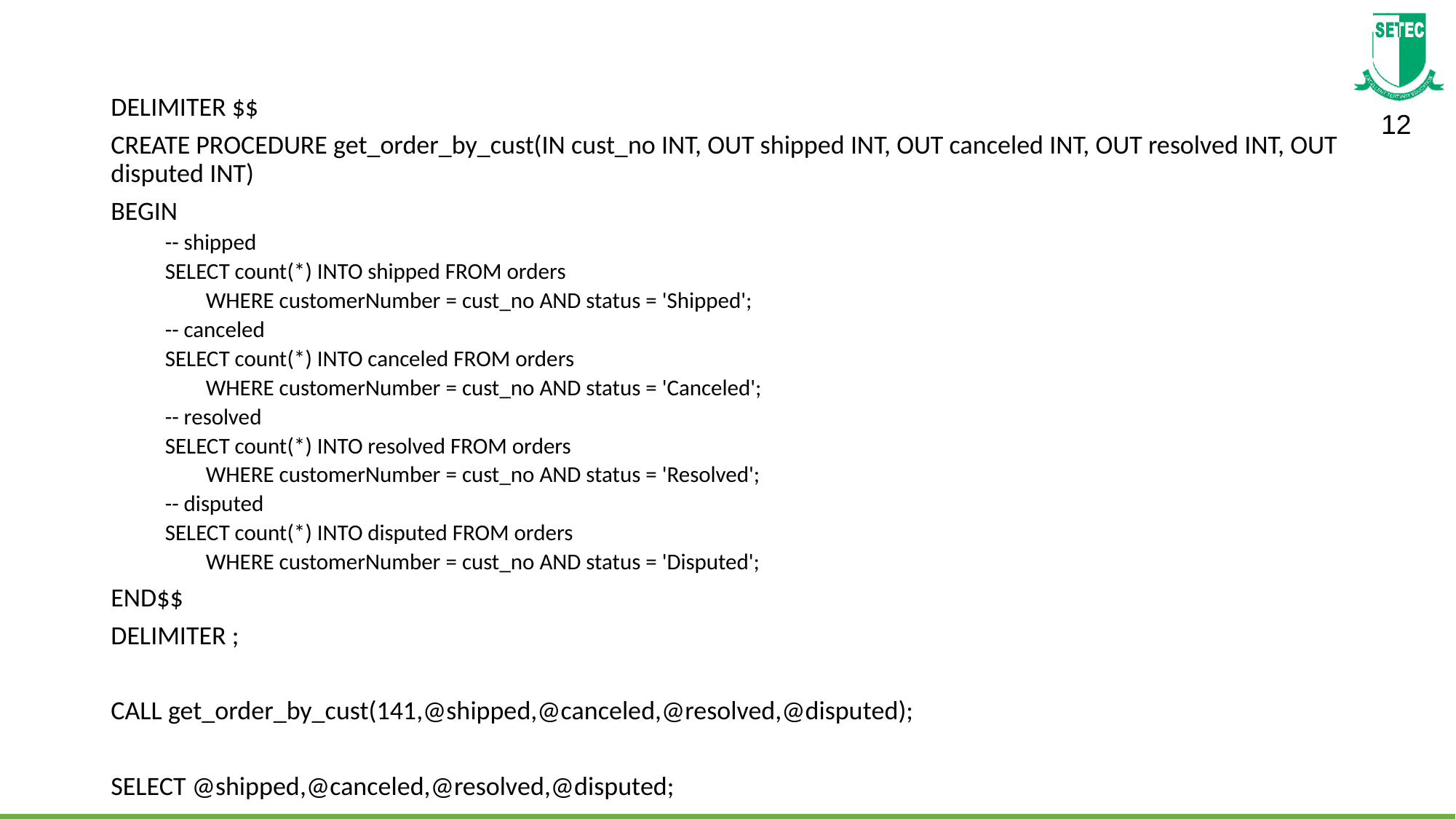

DELIMITER $$
CREATE PROCEDURE get_order_by_cust(IN cust_no INT, OUT shipped INT, OUT canceled INT, OUT resolved INT, OUT disputed INT)
BEGIN
-- shipped
SELECT count(*) INTO shipped FROM orders
        WHERE customerNumber = cust_no AND status = 'Shipped';
-- canceled
SELECT count(*) INTO canceled FROM orders
        WHERE customerNumber = cust_no AND status = 'Canceled';
-- resolved
SELECT count(*) INTO resolved FROM orders
        WHERE customerNumber = cust_no AND status = 'Resolved';
-- disputed
SELECT count(*) INTO disputed FROM orders
        WHERE customerNumber = cust_no AND status = 'Disputed';
END$$
DELIMITER ;

CALL get_order_by_cust(141,@shipped,@canceled,@resolved,@disputed);

SELECT @shipped,@canceled,@resolved,@disputed;